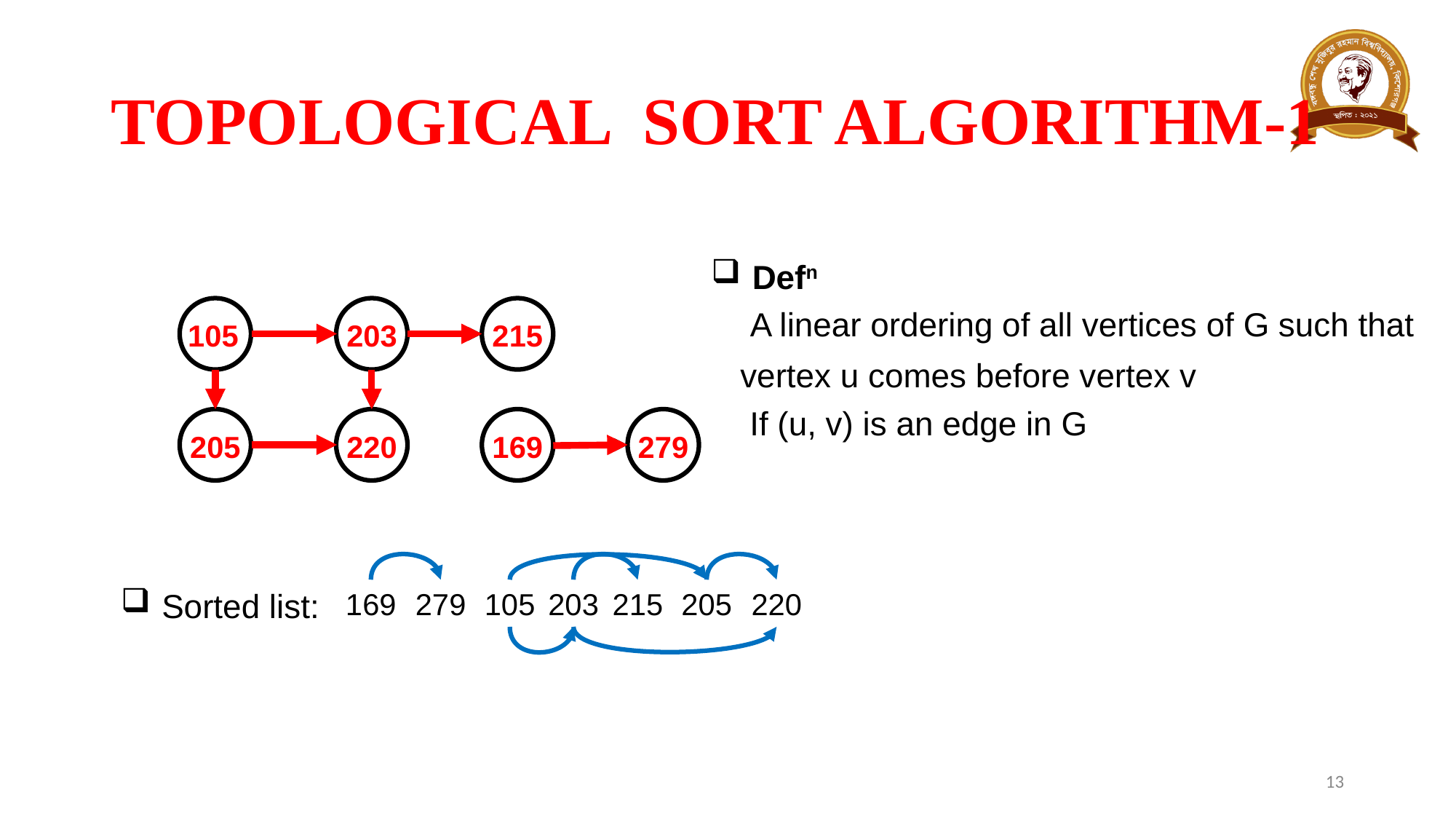

# TOPOLOGICAL  SORT ALGORITHM-1
Defn

A linear ordering of all vertices of G such that
105
203
215
vertex u comes before vertex v
If (u, v) is an edge in G

205
220
169
279
220
203
215
205
105
Sorted list:
169
279
13